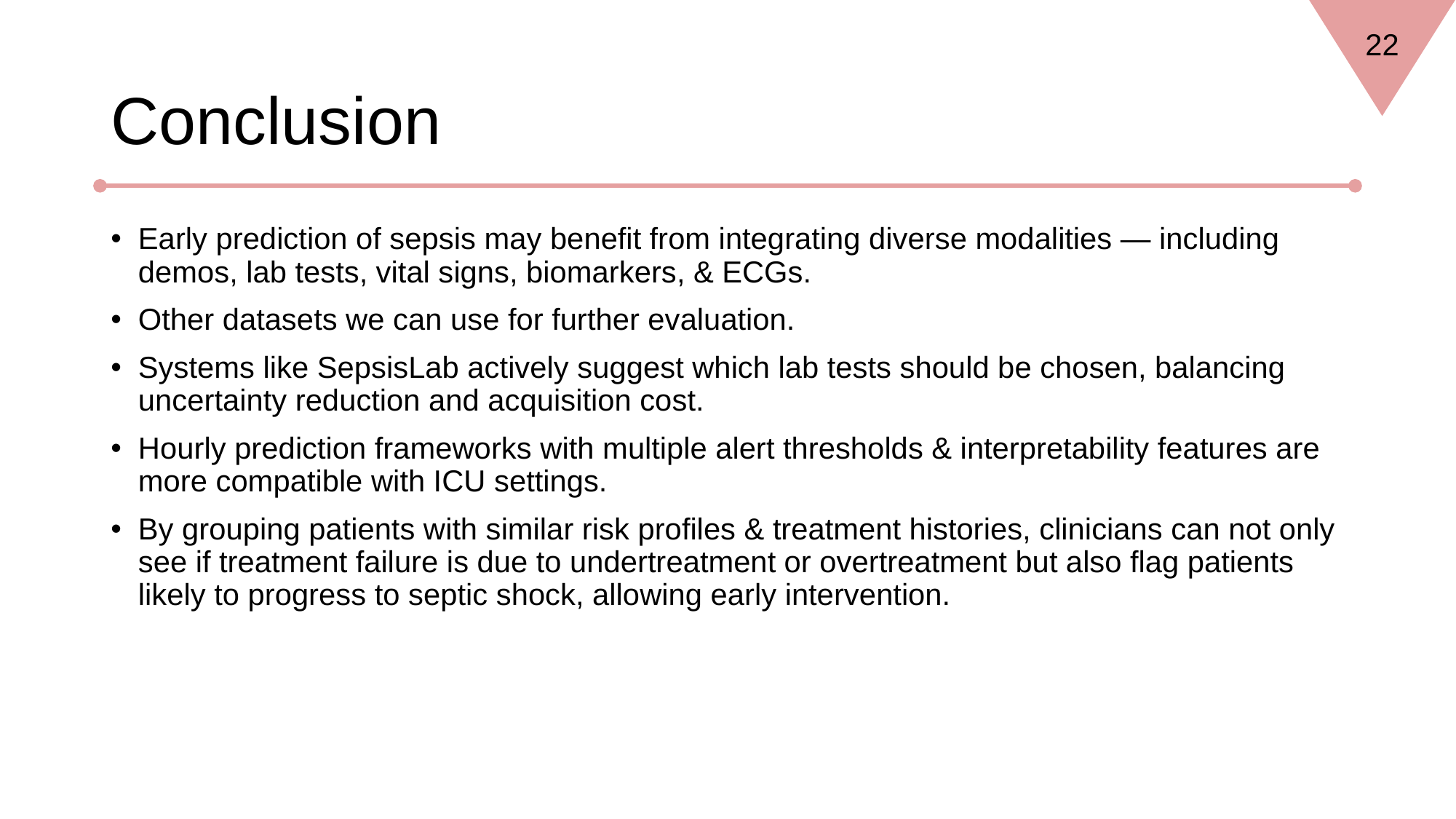

22
# Conclusion
Early prediction of sepsis may benefit from integrating diverse modalities — including demos, lab tests, vital signs, biomarkers, & ECGs.
Other datasets we can use for further evaluation.
Systems like SepsisLab actively suggest which lab tests should be chosen, balancing uncertainty reduction and acquisition cost.
Hourly prediction frameworks with multiple alert thresholds & interpretability features are more compatible with ICU settings.
By grouping patients with similar risk profiles & treatment histories, clinicians can not only see if treatment failure is due to undertreatment or overtreatment but also flag patients likely to progress to septic shock, allowing early intervention.